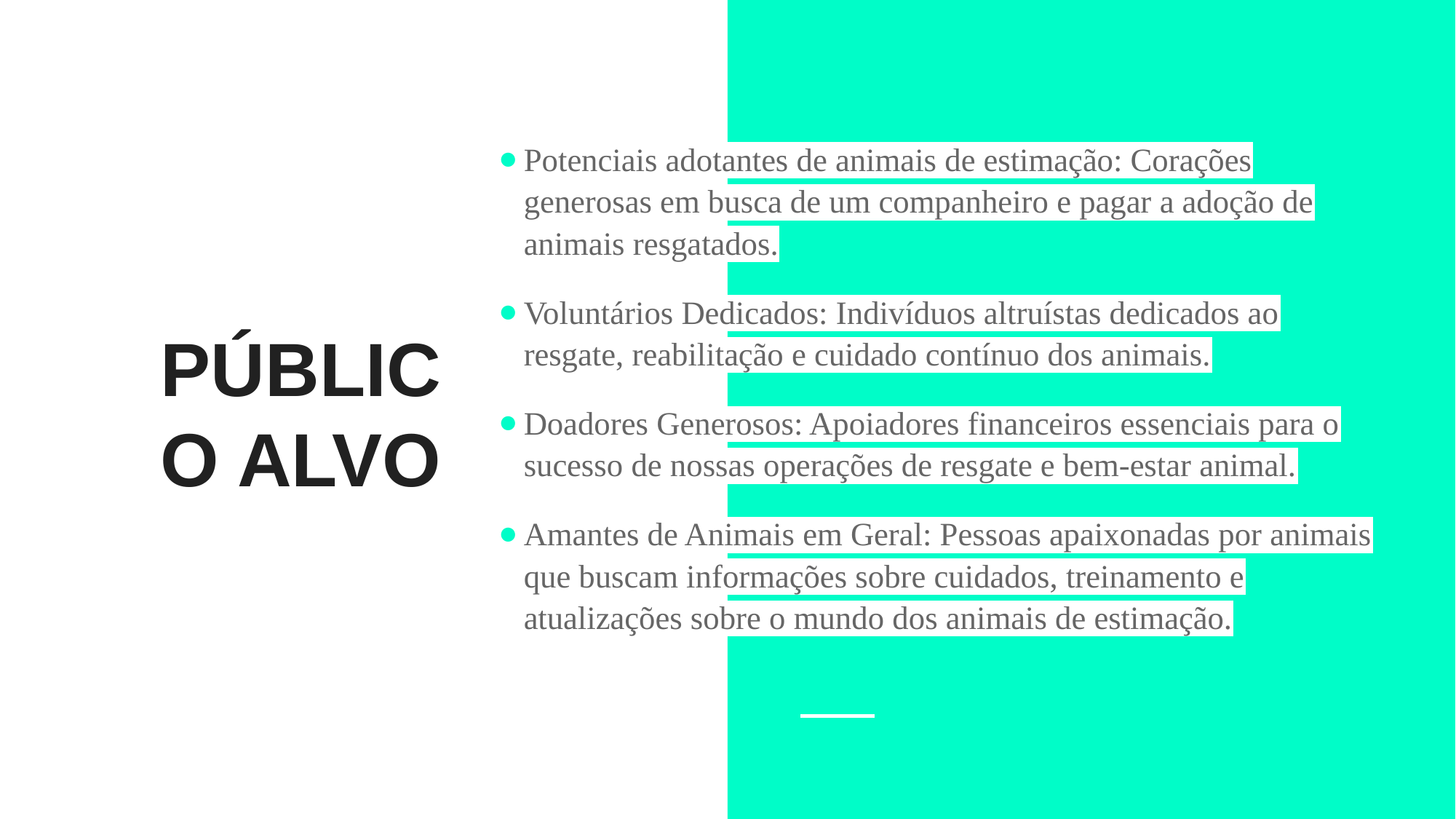

Potenciais adotantes de animais de estimação: Corações generosas em busca de um companheiro e pagar a adoção de animais resgatados.
Voluntários Dedicados: Indivíduos altruístas dedicados ao resgate, reabilitação e cuidado contínuo dos animais.
Doadores Generosos: Apoiadores financeiros essenciais para o sucesso de nossas operações de resgate e bem-estar animal.
Amantes de Animais em Geral: Pessoas apaixonadas por animais que buscam informações sobre cuidados, treinamento e atualizações sobre o mundo dos animais de estimação.

# PÚBLICO ALVO